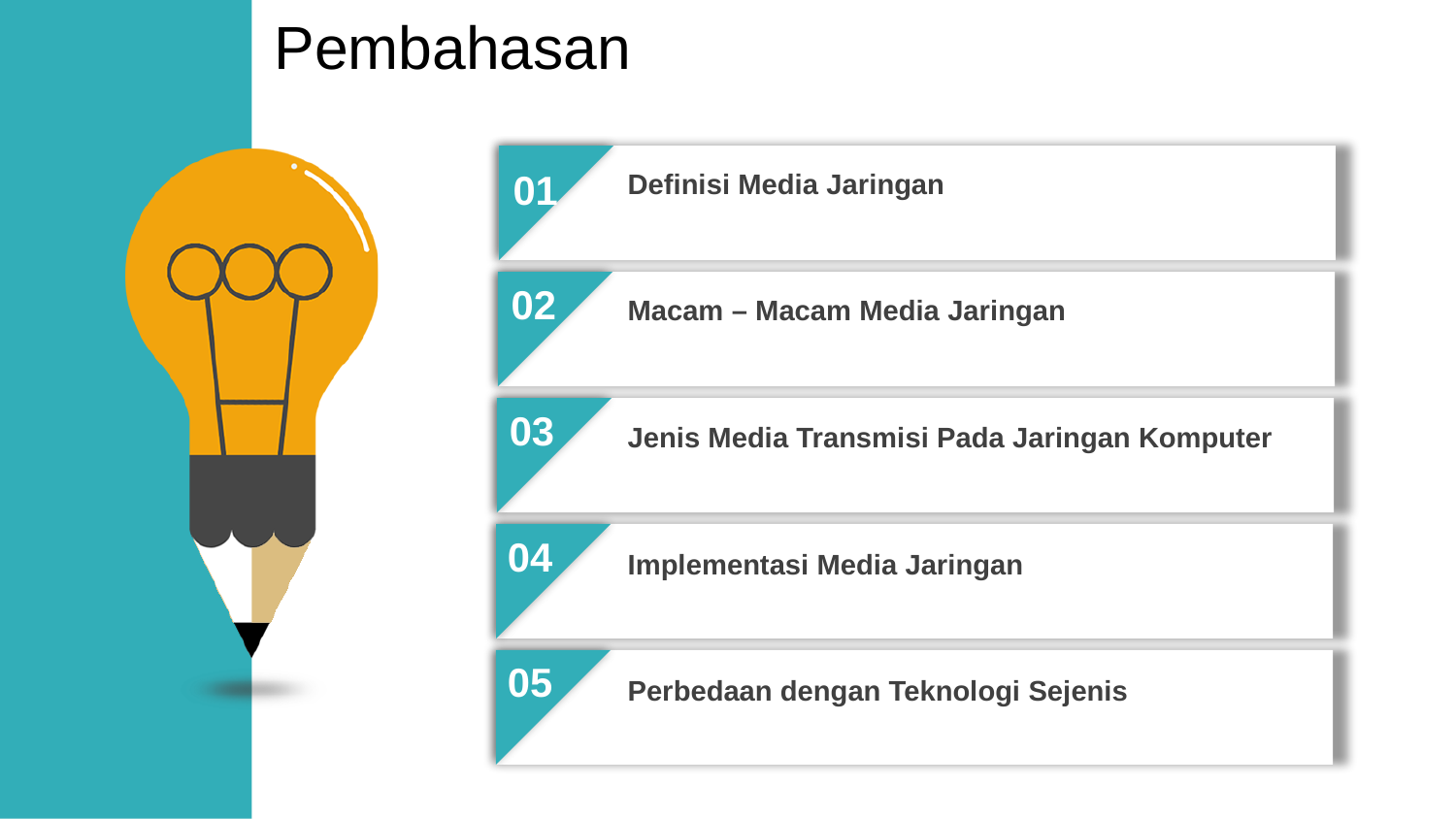

Pembahasan

01

Definisi Media Jaringan
02

Macam – Macam Media Jaringan
03

Jenis Media Transmisi Pada Jaringan Komputer

04
Implementasi Media Jaringan

05
Perbedaan dengan Teknologi Sejenis